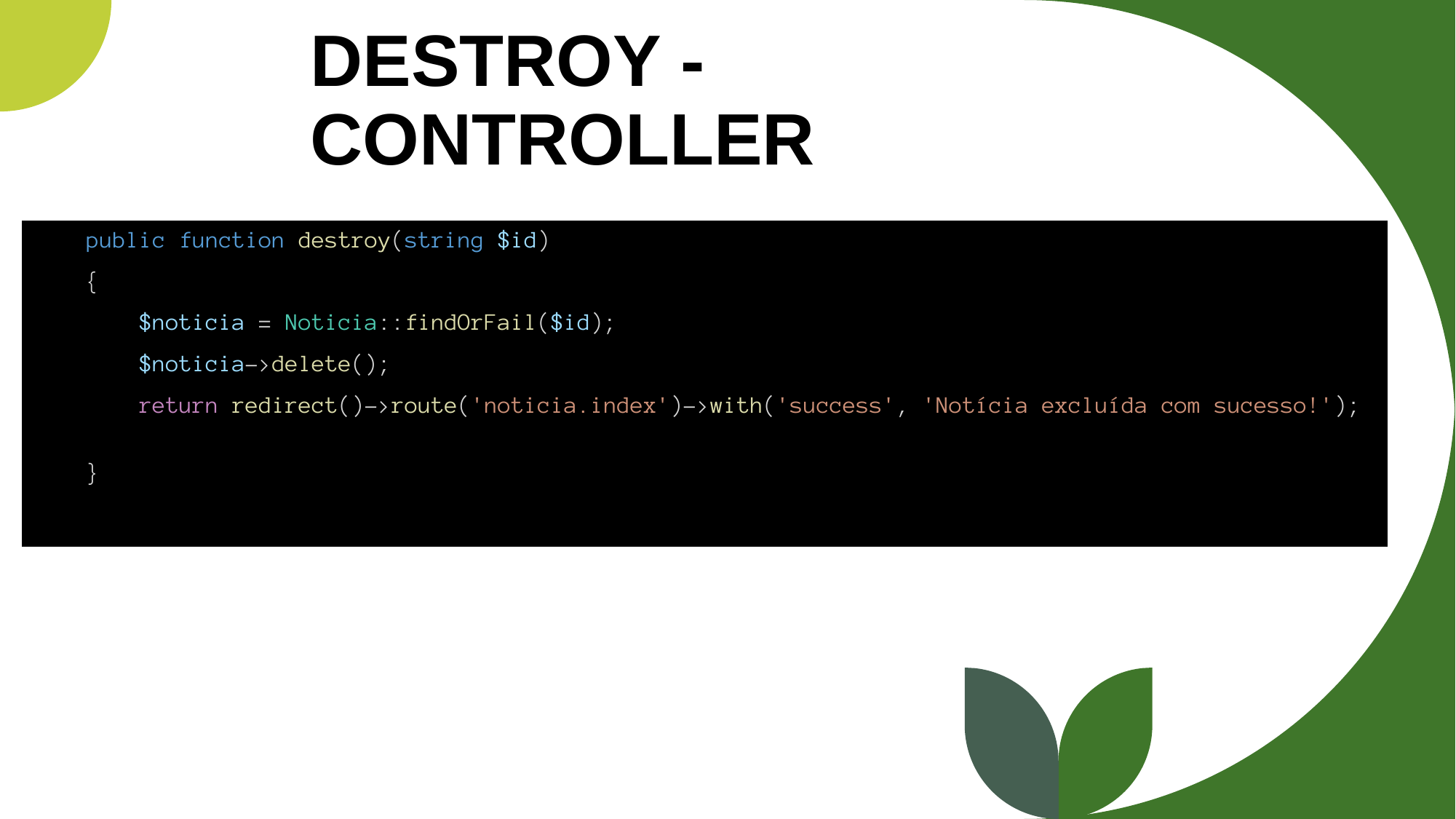

# DESTROY - CONTROLLER
    public function destroy(string $id)
    {
        $noticia = Noticia::findOrFail($id);
        $noticia->delete();
        return redirect()->route('noticia.index')->with('success', 'Notícia excluída com sucesso!');
    }